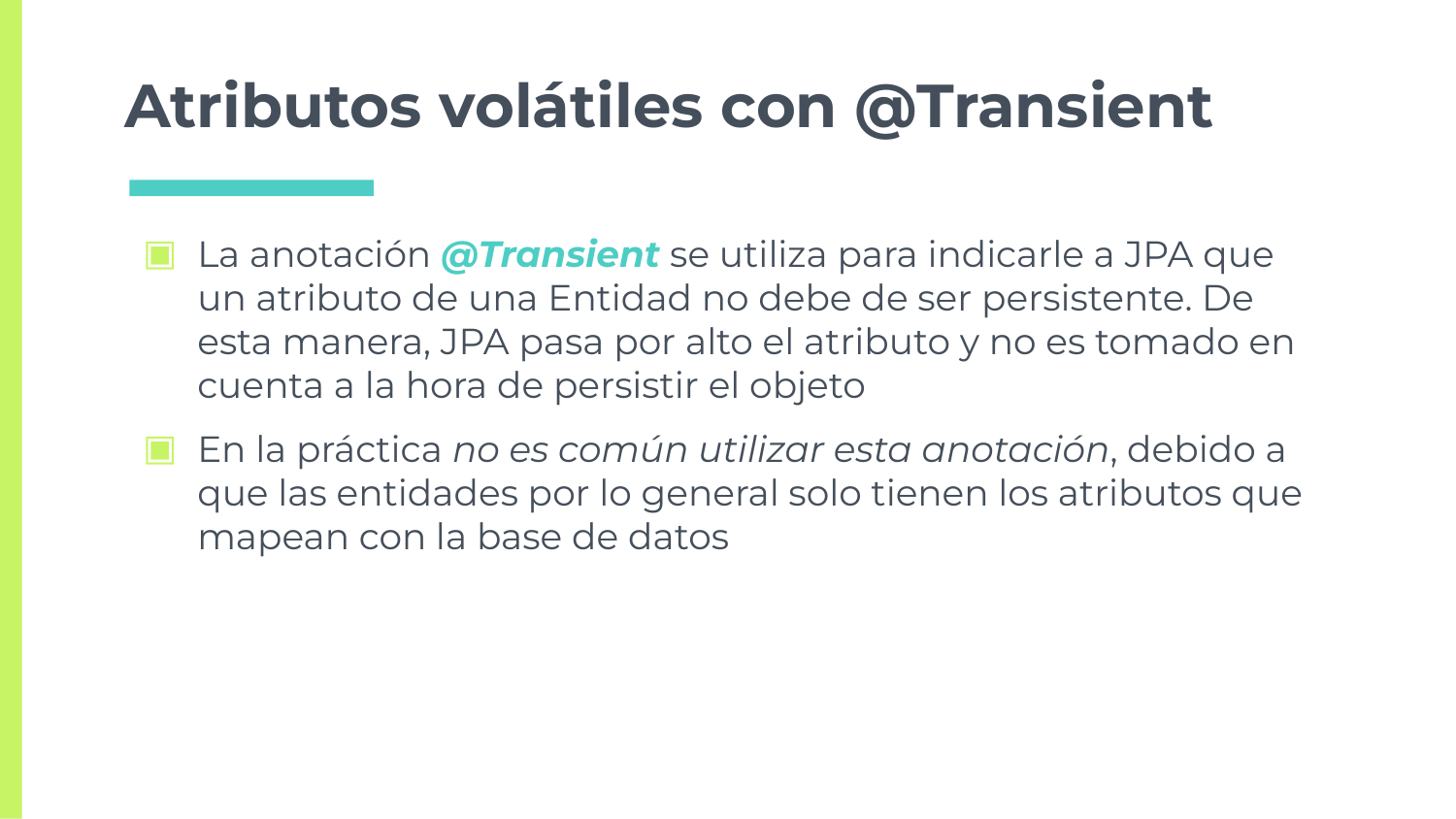

# Atributos volátiles con @Transient
La anotación @Transient se utiliza para indicarle a JPA que un atributo de una Entidad no debe de ser persistente. De esta manera, JPA pasa por alto el atributo y no es tomado en cuenta a la hora de persistir el objeto
En la práctica no es común utilizar esta anotación, debido a que las entidades por lo general solo tienen los atributos que mapean con la base de datos